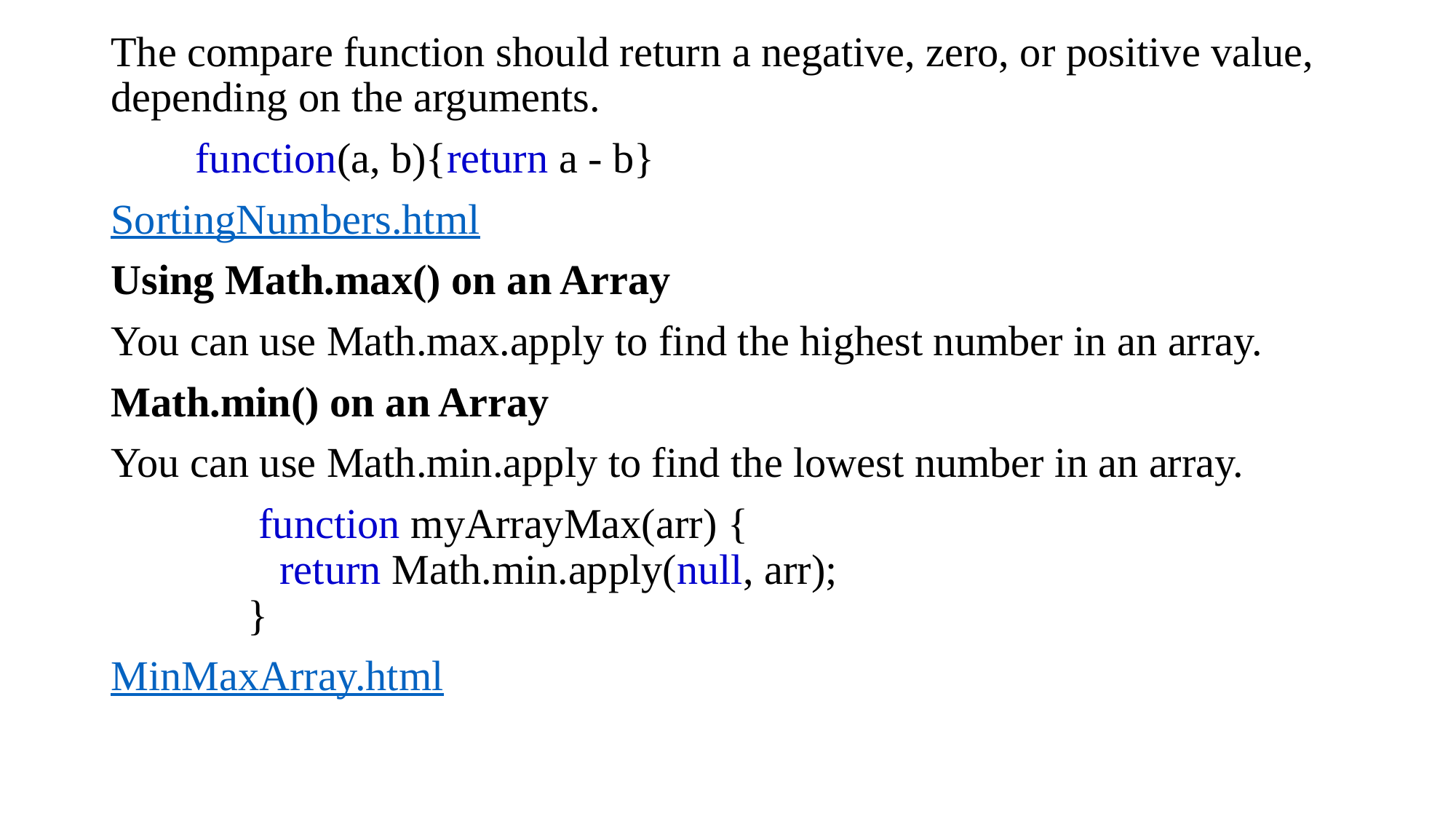

The compare function should return a negative, zero, or positive value, depending on the arguments.
        function(a, b){return a - b}
SortingNumbers.html
Using Math.max() on an Array
You can use Math.max.apply to find the highest number in an array.
Math.min() on an Array
You can use Math.min.apply to find the lowest number in an array.
              function myArrayMax(arr) {
                return Math.min.apply(null, arr);
             }
MinMaxArray.html